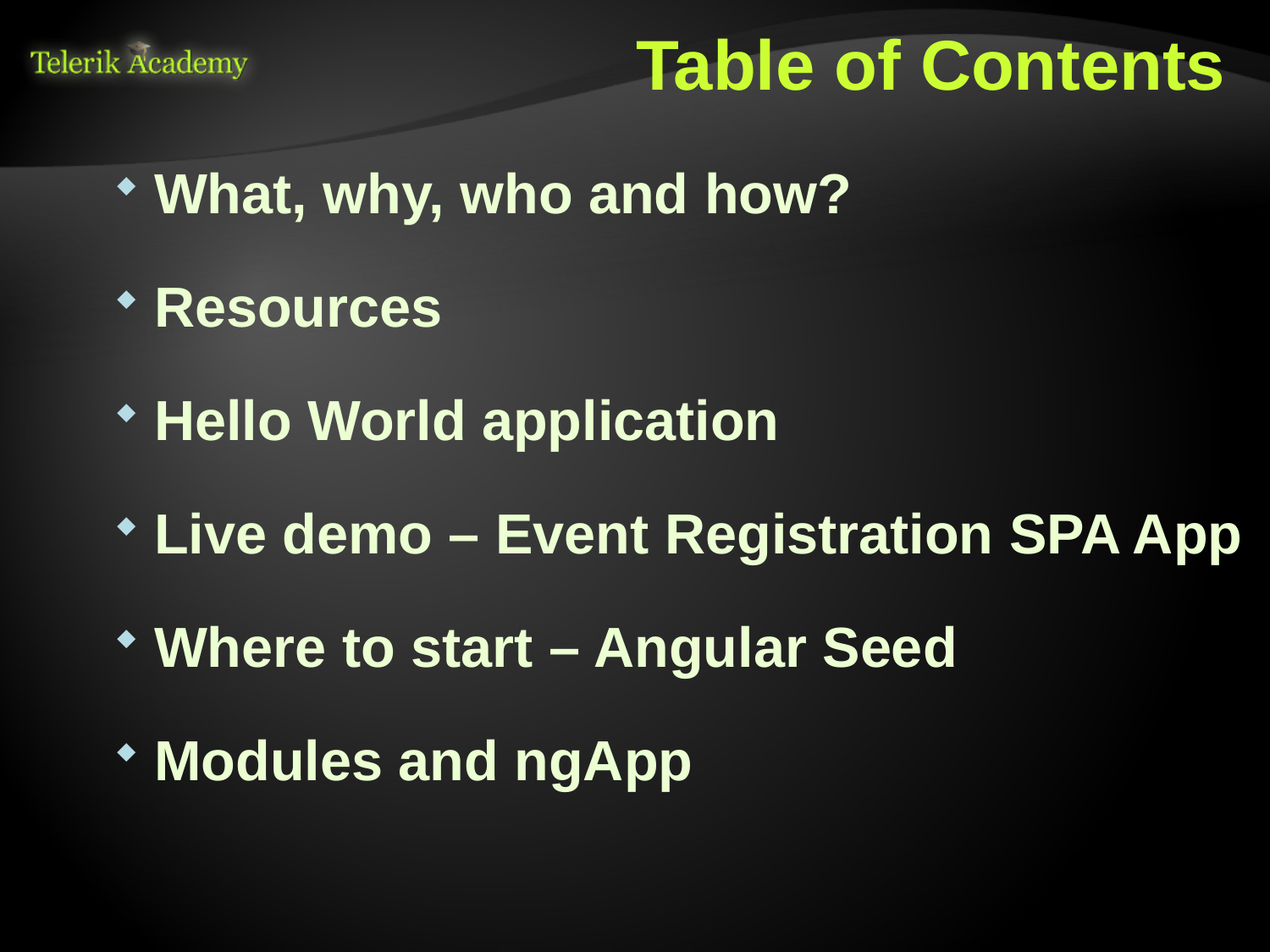

# Table of Contents
What, why, who and how?
Resources
Hello World application
Live demo – Event Registration SPA App
Where to start – Angular Seed
Modules and ngApp